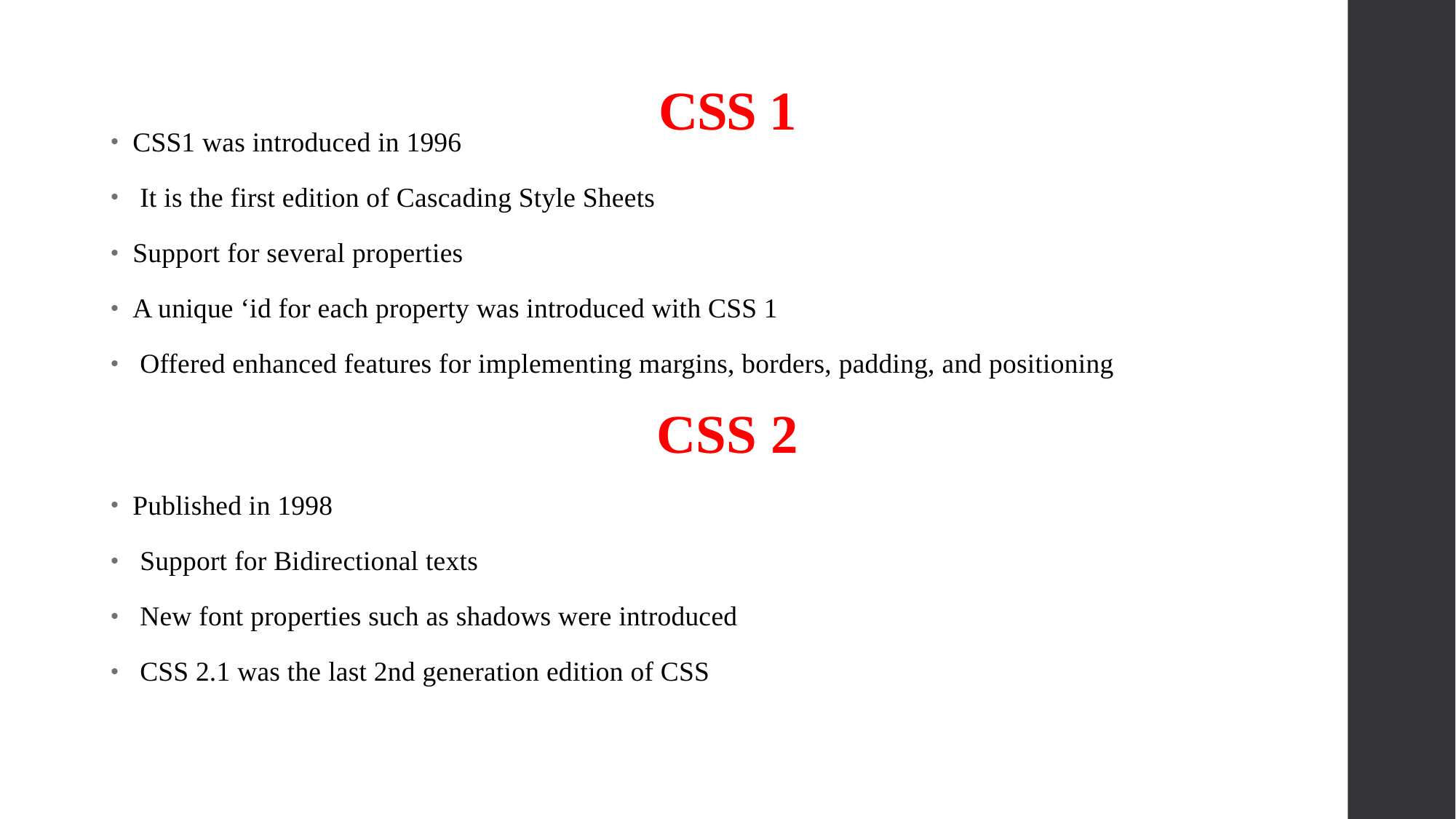

# CSS 1
CSS1 was introduced in 1996
 It is the first edition of Cascading Style Sheets
Support for several properties
A unique ‘id for each property was introduced with CSS 1
 Offered enhanced features for implementing margins, borders, padding, and positioning
CSS 2
Published in 1998
 Support for Bidirectional texts
 New font properties such as shadows were introduced
 CSS 2.1 was the last 2nd generation edition of CSS